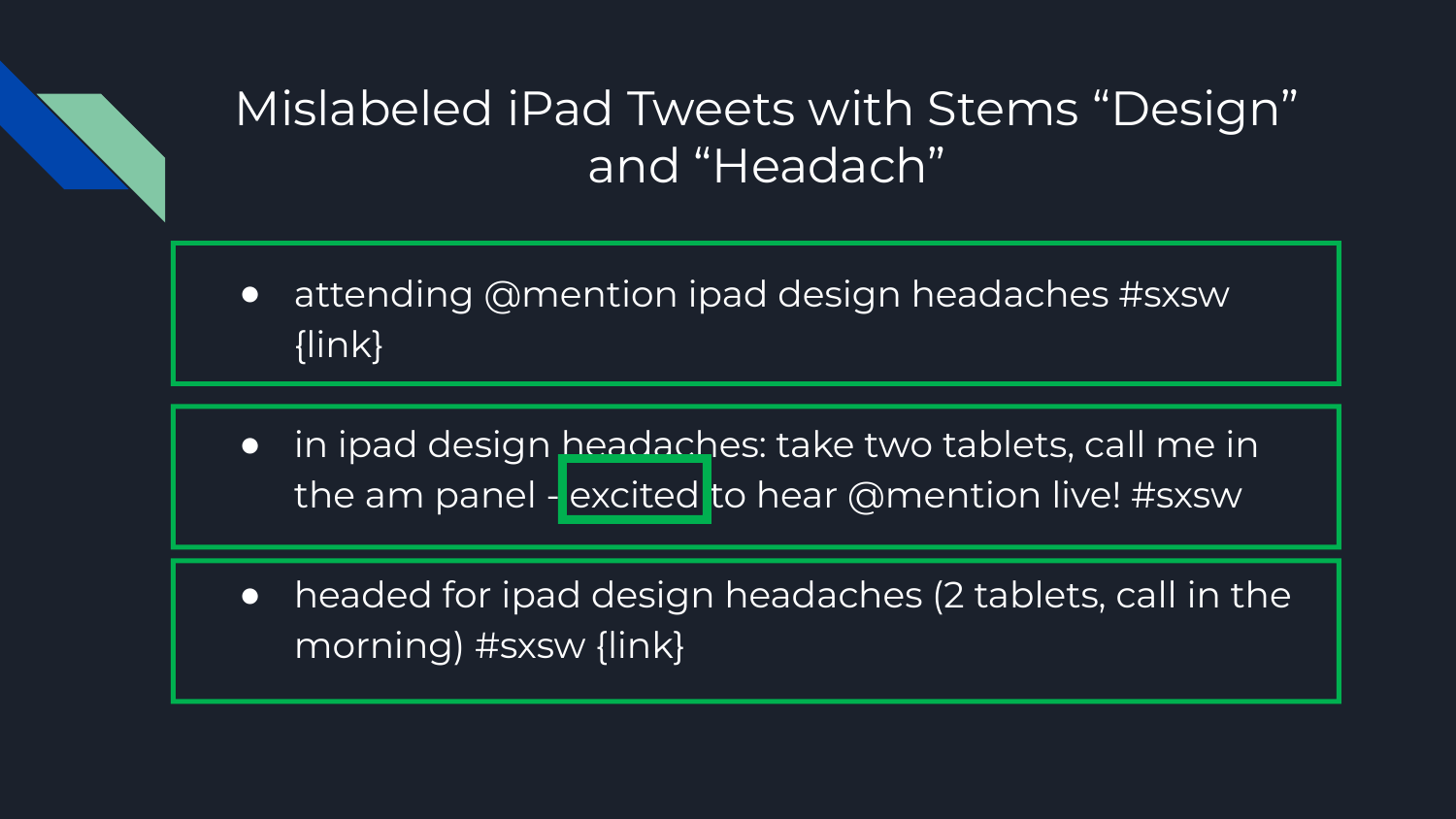

# Mislabeled iPad Tweets with Stems “Design” and “Headach”

attending @mention ipad design headaches #sxsw {link}

in ipad design headaches: take two tablets, call me in the am panel - excited to hear @mention live! #sxsw

headed for ipad design headaches (2 tablets, call in the morning) #sxsw {link}